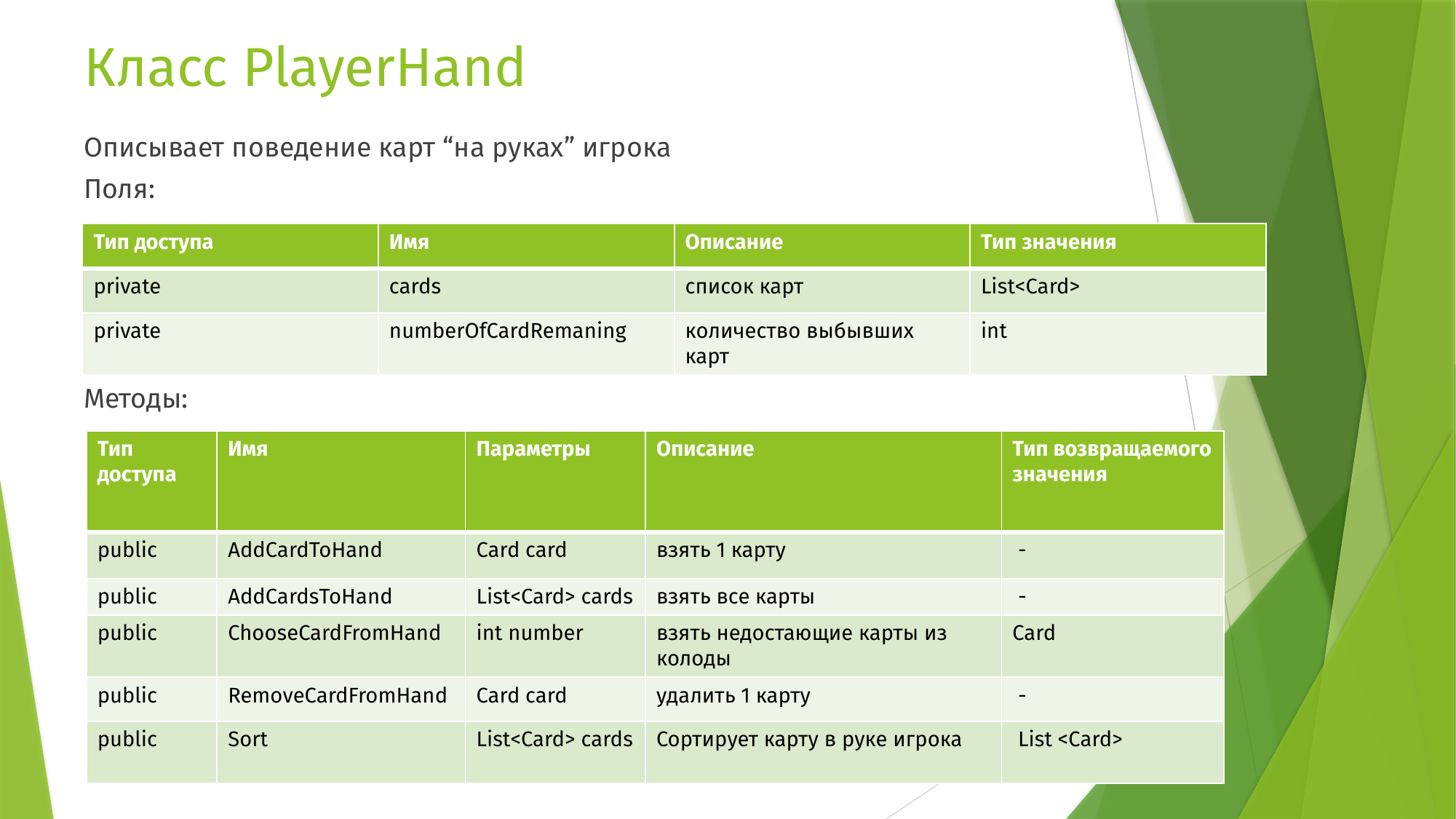

# Класс PlayerHand
Описывает поведение карт “на руках” игрока
Поля:

Методы:

| Тип доступа | Имя | Описание | Тип значения |
| --- | --- | --- | --- |
| private | cards | список карт | List<Card> |
| private | numberOfCardRemaning | количество выбывших карт | int |
| Тип доступа | Имя | Параметры | Описание | Тип возвращаемого значения |
| --- | --- | --- | --- | --- |
| public | AddCardToHand | Card card | взять 1 карту | - |
| public | AddCardsToHand | List<Card> cards | взять все карты | - |
| public | ChooseCardFromHand | int number | взять недостающие карты из колоды | Card |
| public | RemoveCardFromHand | Card card | удалить 1 карту | - |
| public | Sort | List<Card> cards | Сортирует карту в руке игрока | List <Card> |